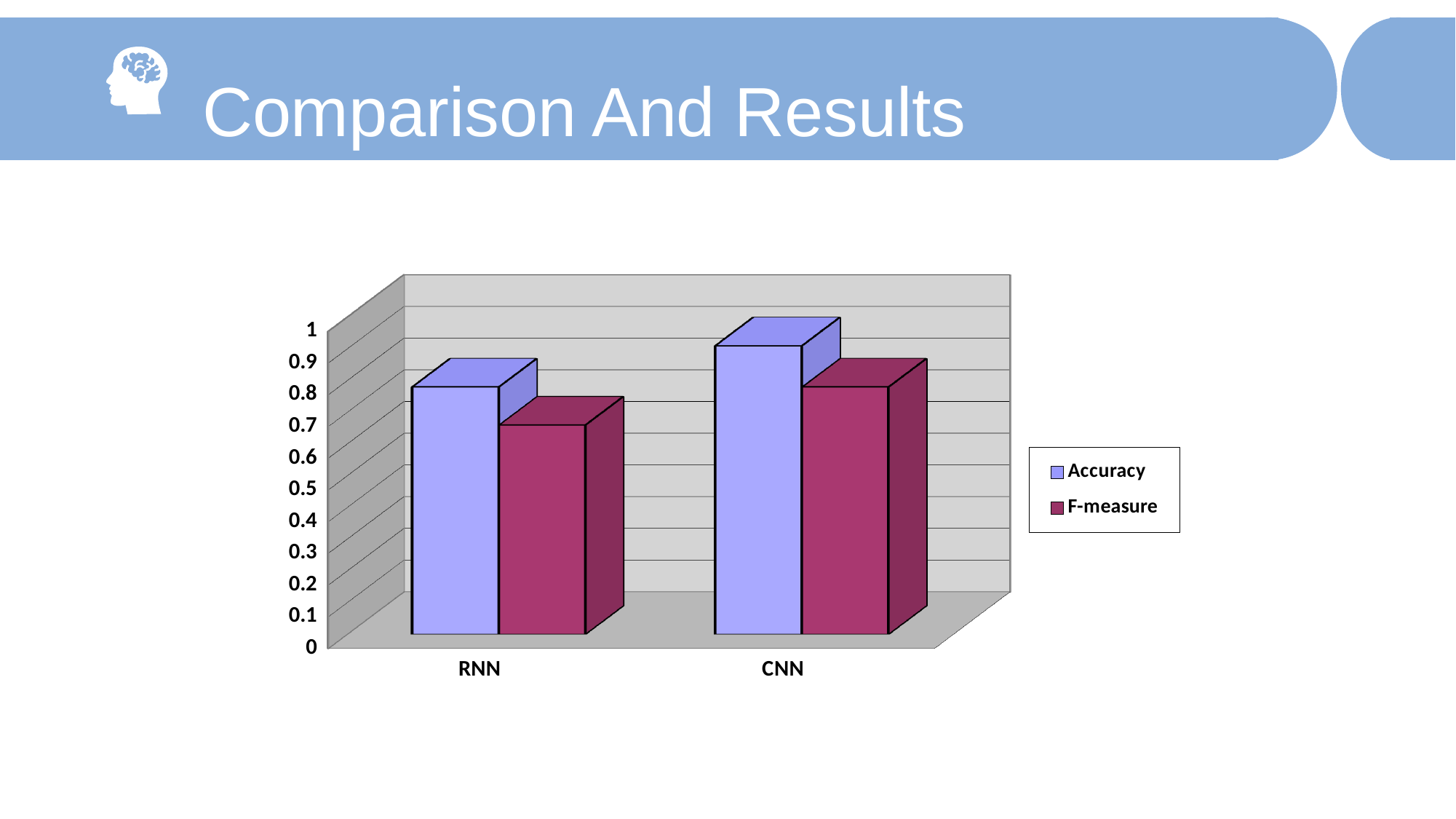

Comparison And Results
Types of defects

[unsupported chart]